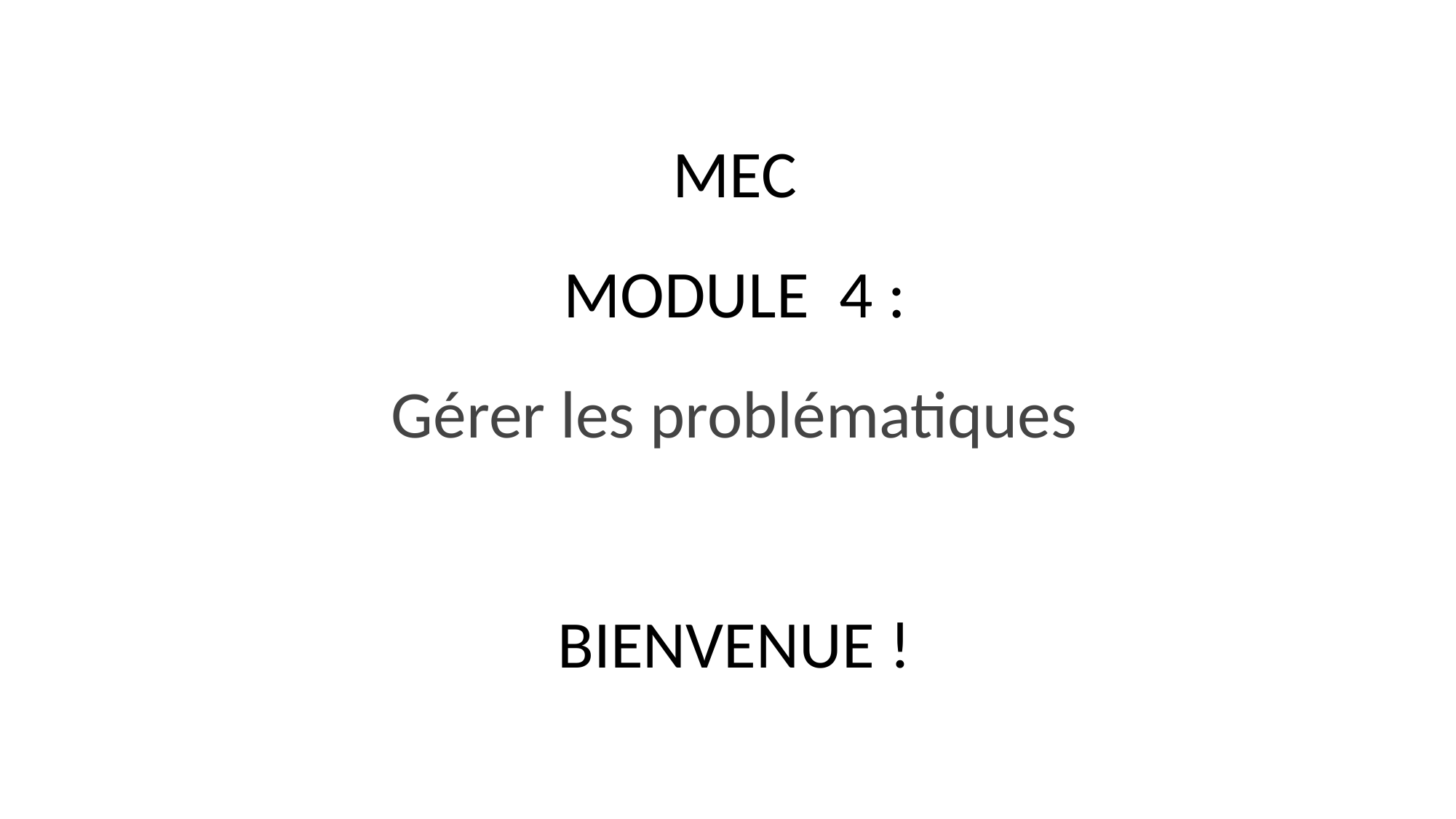

# MEC MODULE  4 : Gérer les problématiques
BIENVENUE !